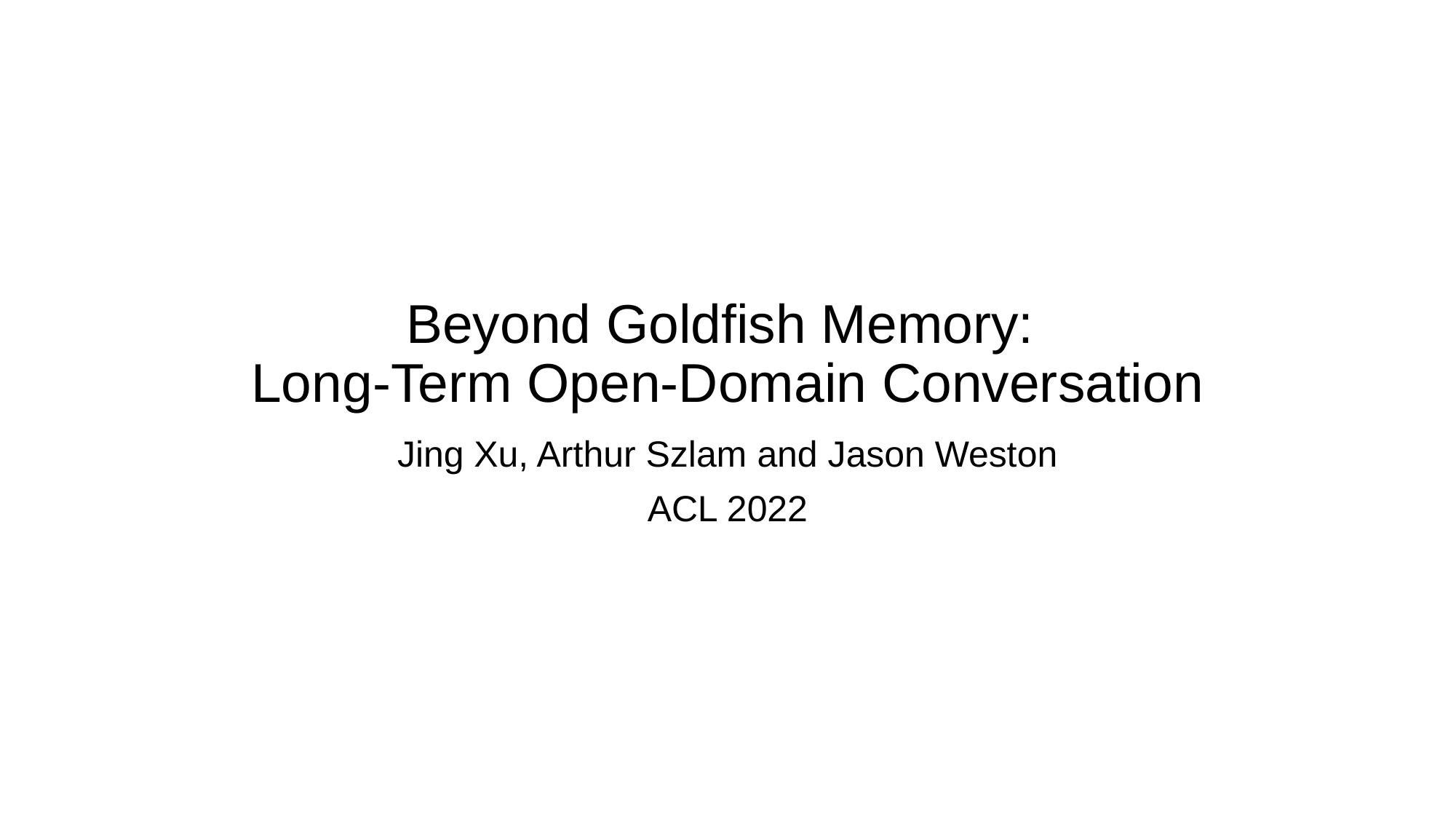

# Beyond Goldfish Memory: Long-Term Open-Domain Conversation
Jing Xu, Arthur Szlam and Jason Weston
ACL 2022